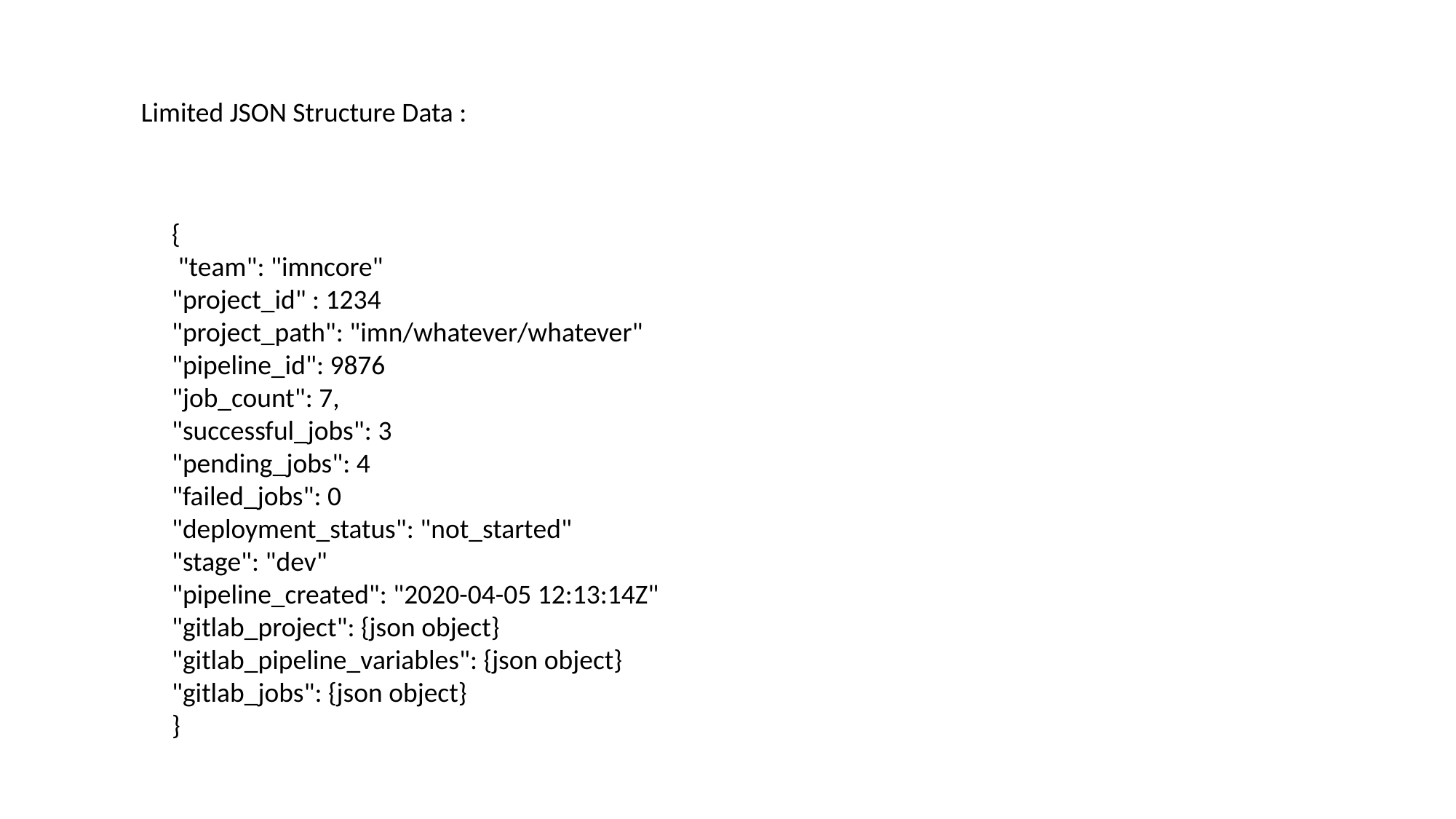

Limited JSON Structure Data :
{
 "team": "imncore"
"project_id" : 1234
"project_path": "imn/whatever/whatever"
"pipeline_id": 9876
"job_count": 7,
"successful_jobs": 3
"pending_jobs": 4
"failed_jobs": 0
"deployment_status": "not_started"
"stage": "dev"
"pipeline_created": "2020-04-05 12:13:14Z"
"gitlab_project": {json object}
"gitlab_pipeline_variables": {json object}
"gitlab_jobs": {json object}
}